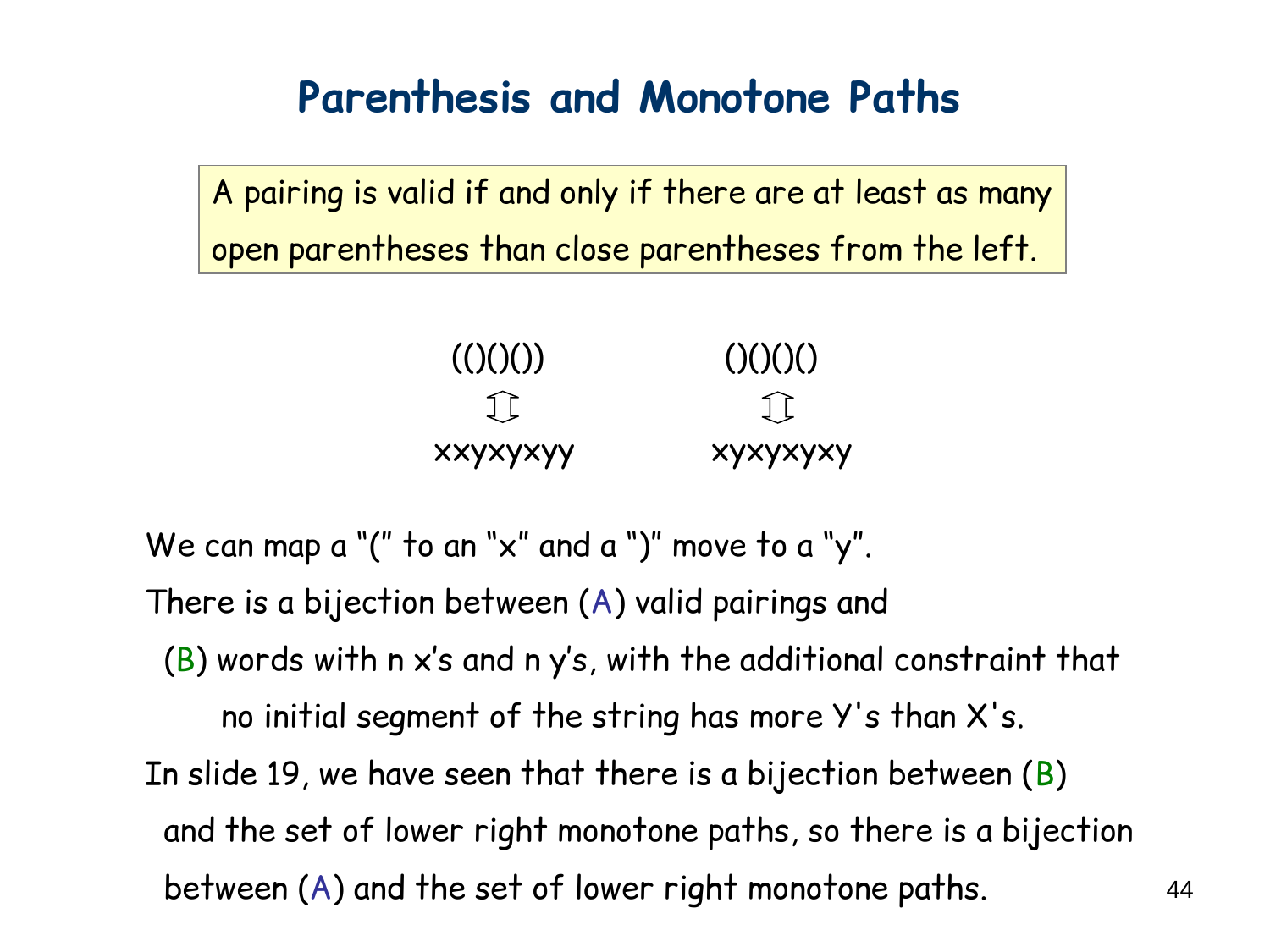

Parenthesis and Monotone Paths
A pairing is valid if and only if there are at least as many
open parentheses than close parentheses from the left.
(()()())                   ()()()()

xxyxyxyy
xyxyxyxy
We can map a “(” to an “x” and a “)” move to a “y”.
There is a bijection between (A) valid pairings and
  (B) words with n x’s and n y’s, with the additional constraint that
        no initial segment of the string has more Y's than X's.
In slide 19, we have seen that there is a bijection between (B)
  and the set of lower right monotone paths, so there is a bijection
  between (A) and the set of lower right monotone paths.
44